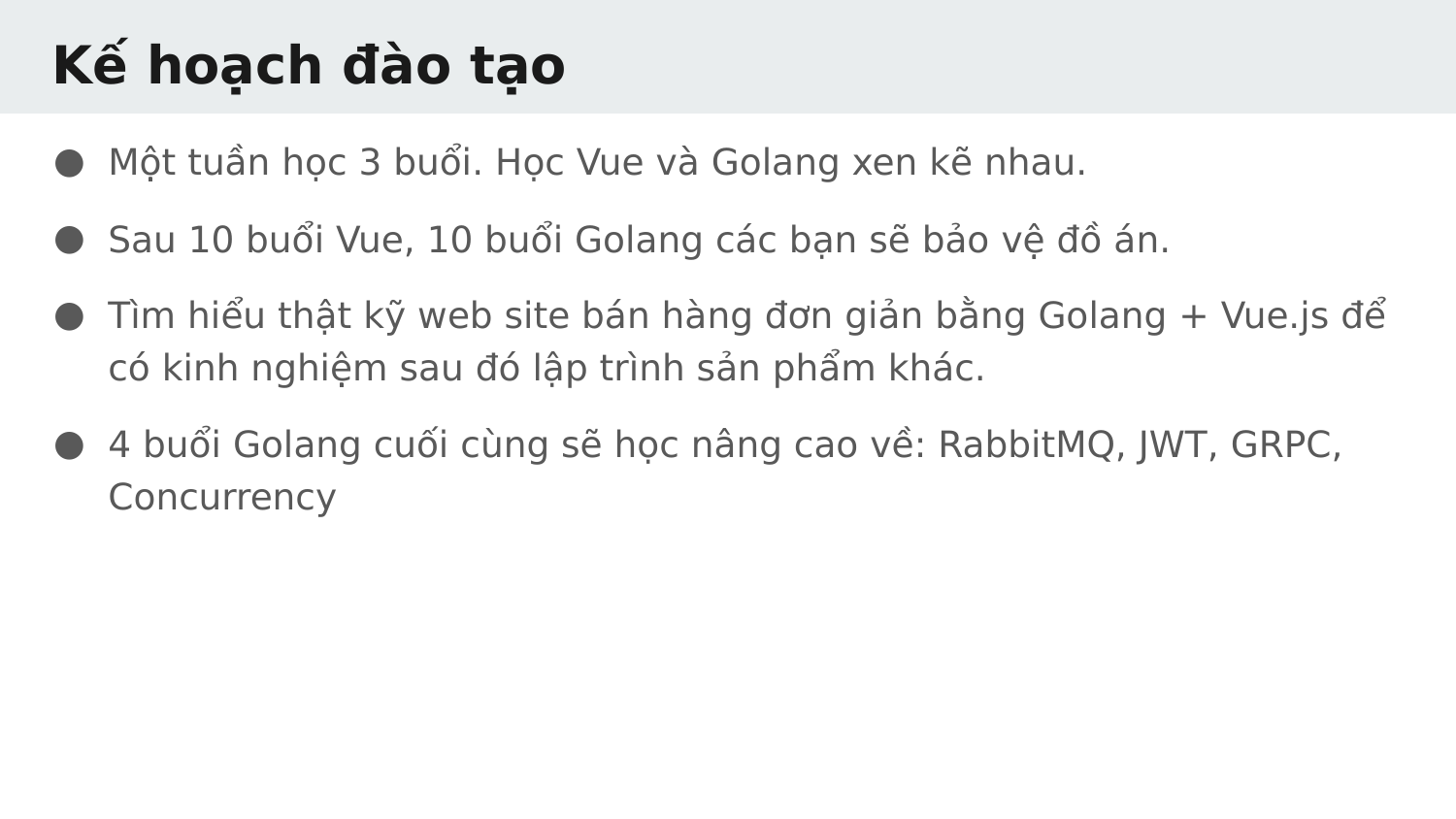

# Kế hoạch đào tạo
Một tuần học 3 buổi. Học Vue và Golang xen kẽ nhau.
Sau 10 buổi Vue, 10 buổi Golang các bạn sẽ bảo vệ đồ án.
Tìm hiểu thật kỹ web site bán hàng đơn giản bằng Golang + Vue.js để có kinh nghiệm sau đó lập trình sản phẩm khác.
4 buổi Golang cuối cùng sẽ học nâng cao về: RabbitMQ, JWT, GRPC, Concurrency